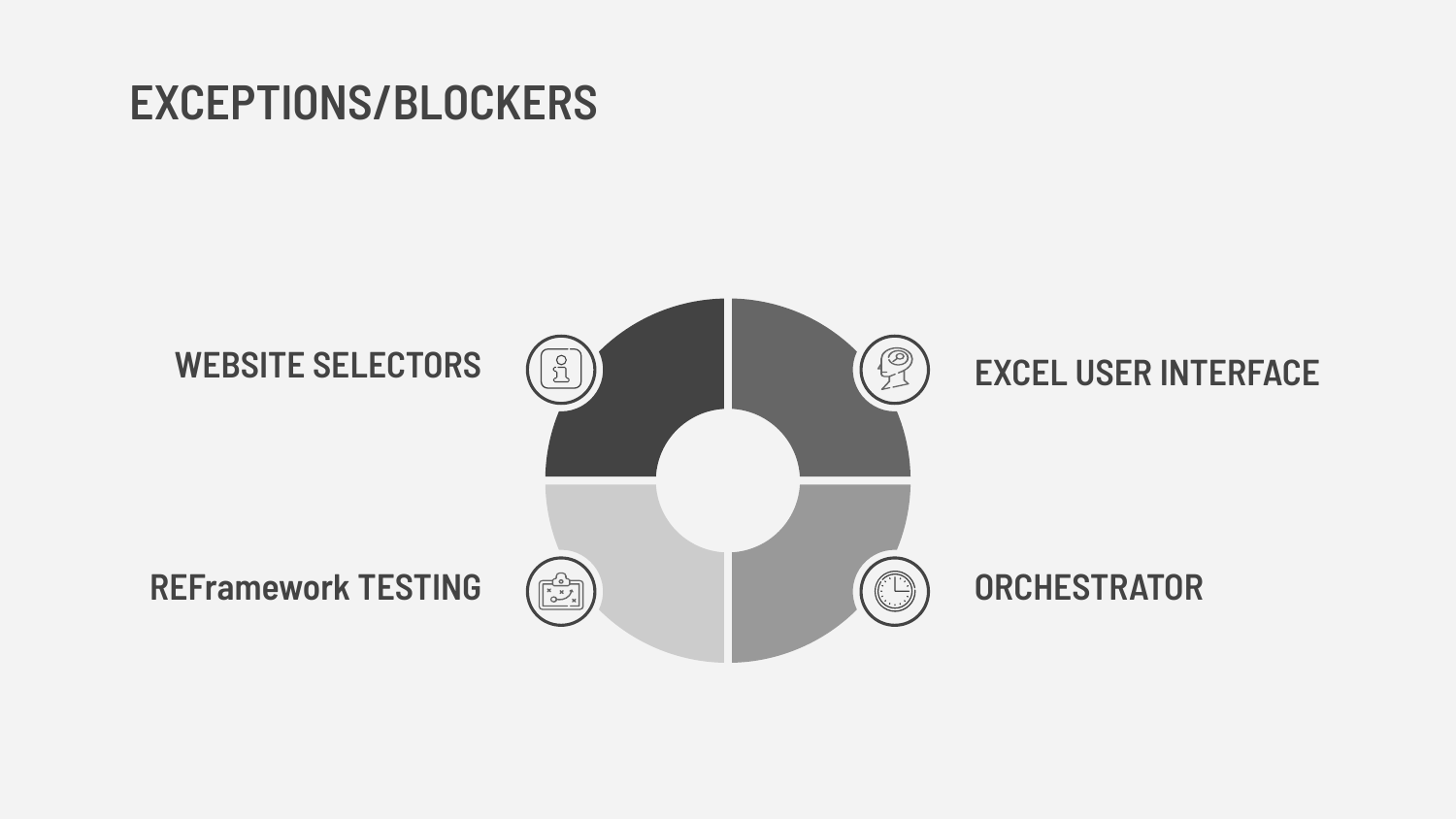

# EXCEPTIONS/BLOCKERS

WEBSITE SELECTORS
EXCEL USER INTERFACE

ORCHESTRATOR
REFramework TESTING